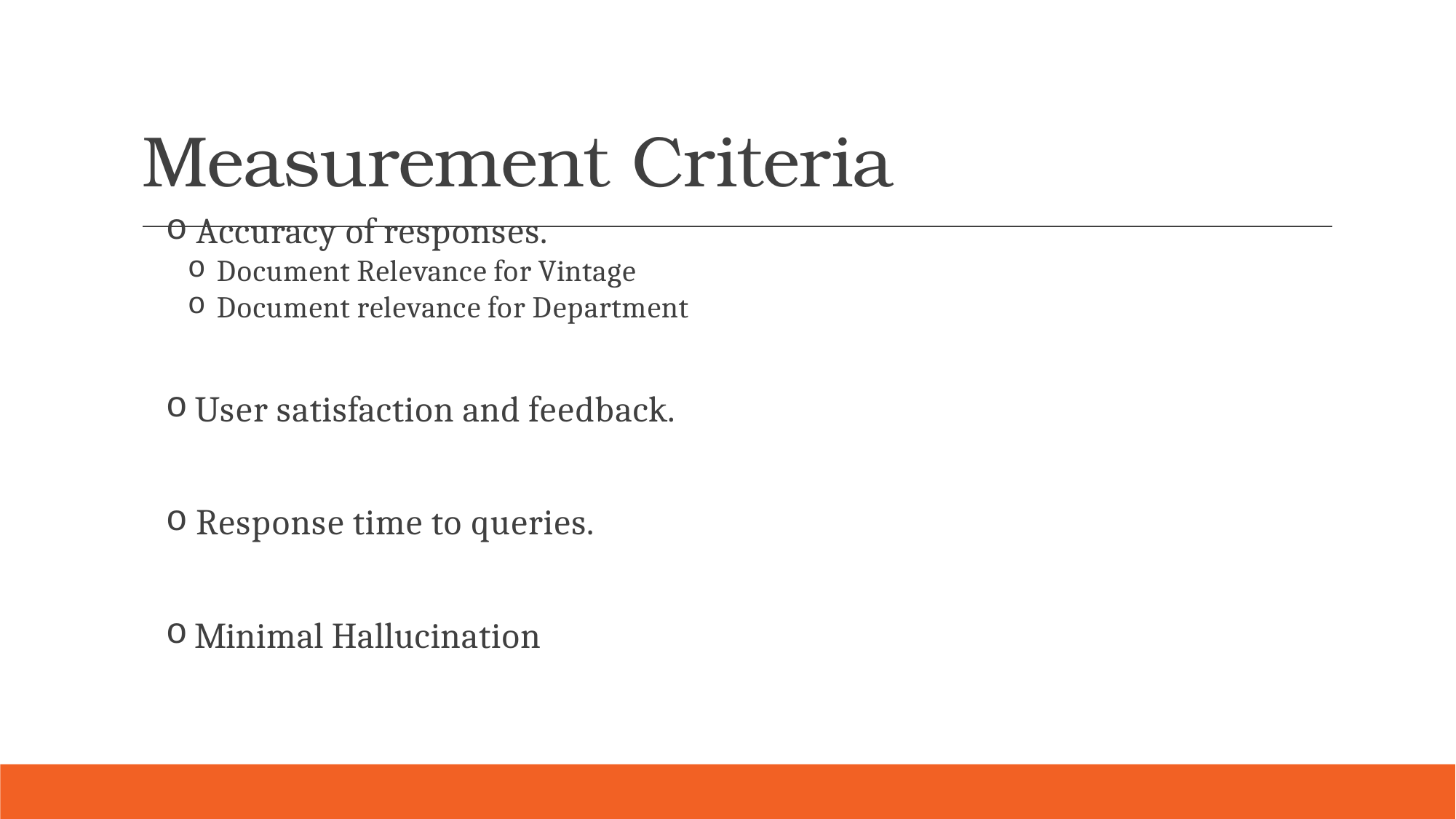

# Measurement Criteria

 Accuracy of responses.
 Document Relevance for Vintage
 Document relevance for Department

 User satisfaction and feedback.

 Response time to queries.

 Minimal Hallucination